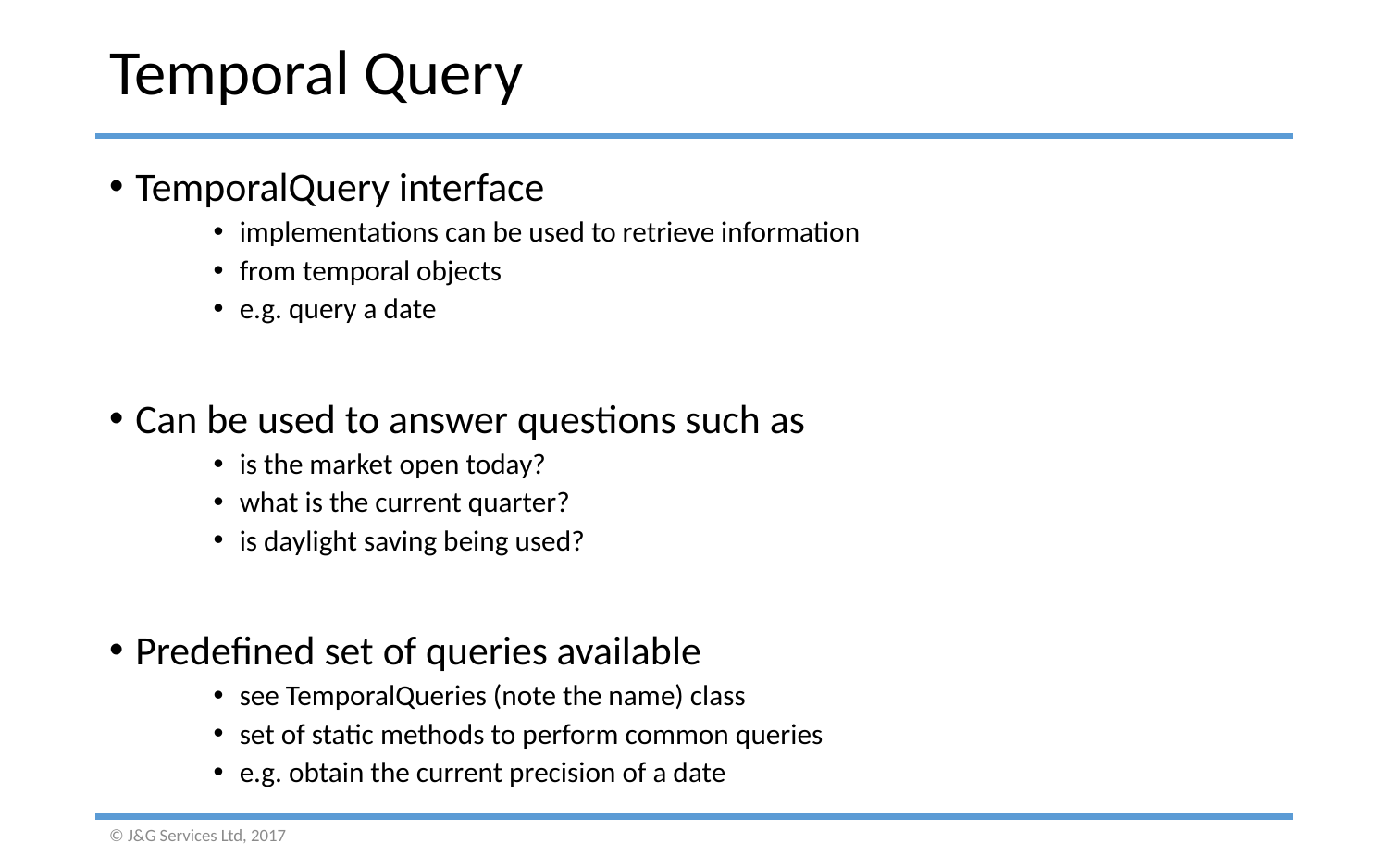

# Temporal Query
TemporalQuery interface
implementations can be used to retrieve information
from temporal objects
e.g. query a date

Can be used to answer questions such as
is the market open today?
what is the current quarter?
is daylight saving being used?

Predefined set of queries available
see TemporalQueries (note the name) class
set of static methods to perform common queries
e.g. obtain the current precision of a date